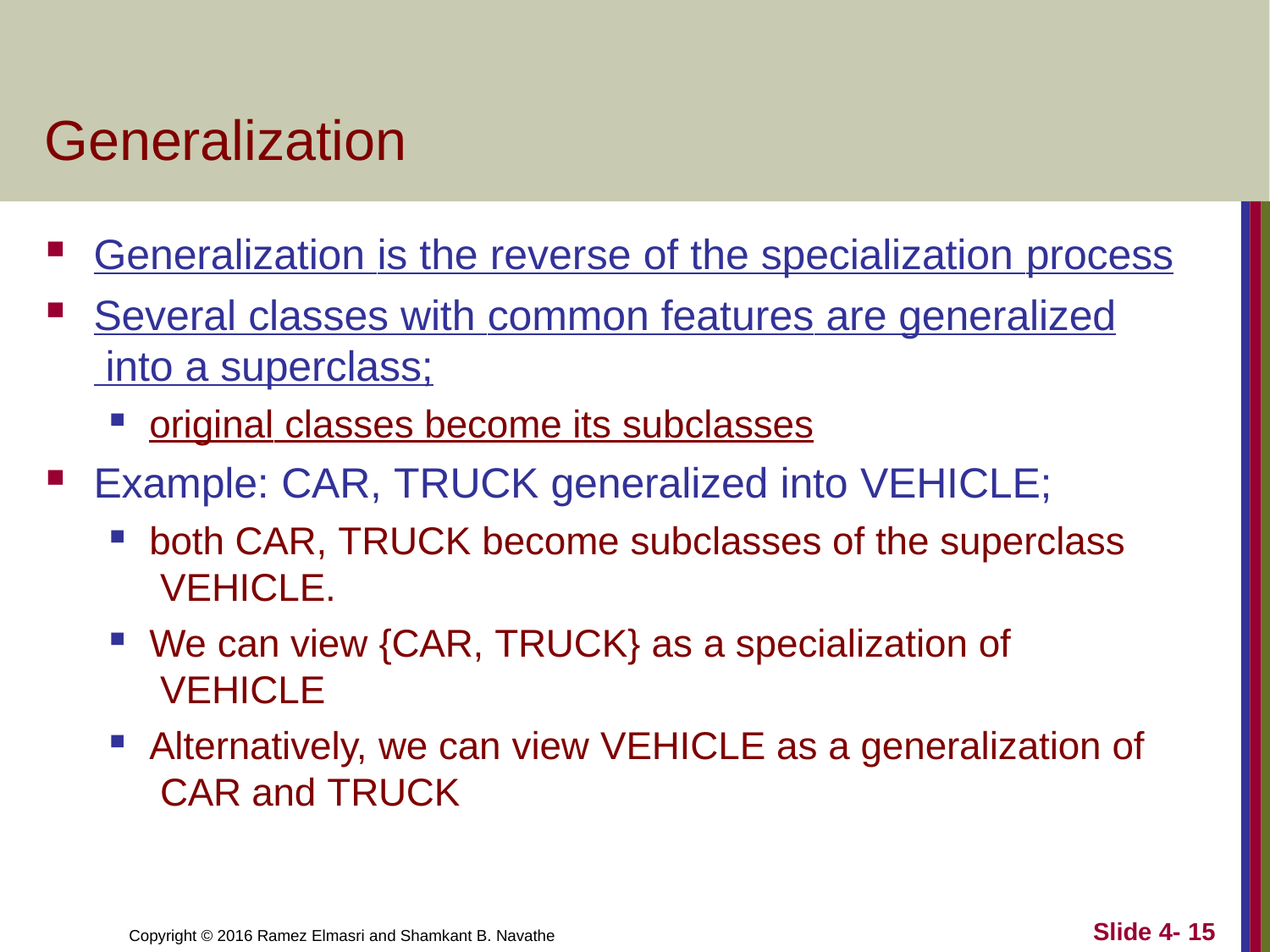

# Generalization
Generalization is the reverse of the specialization process
Several classes with common features are generalized  into a superclass;
original classes become its subclasses
Example: CAR, TRUCK generalized into VEHICLE;
both CAR, TRUCK become subclasses of the superclass  VEHICLE.
We can view {CAR, TRUCK} as a specialization of  VEHICLE
Alternatively, we can view VEHICLE as a generalization of  CAR and TRUCK
Slide 4- 15
Copyright © 2016 Ramez Elmasri and Shamkant B. Navathe